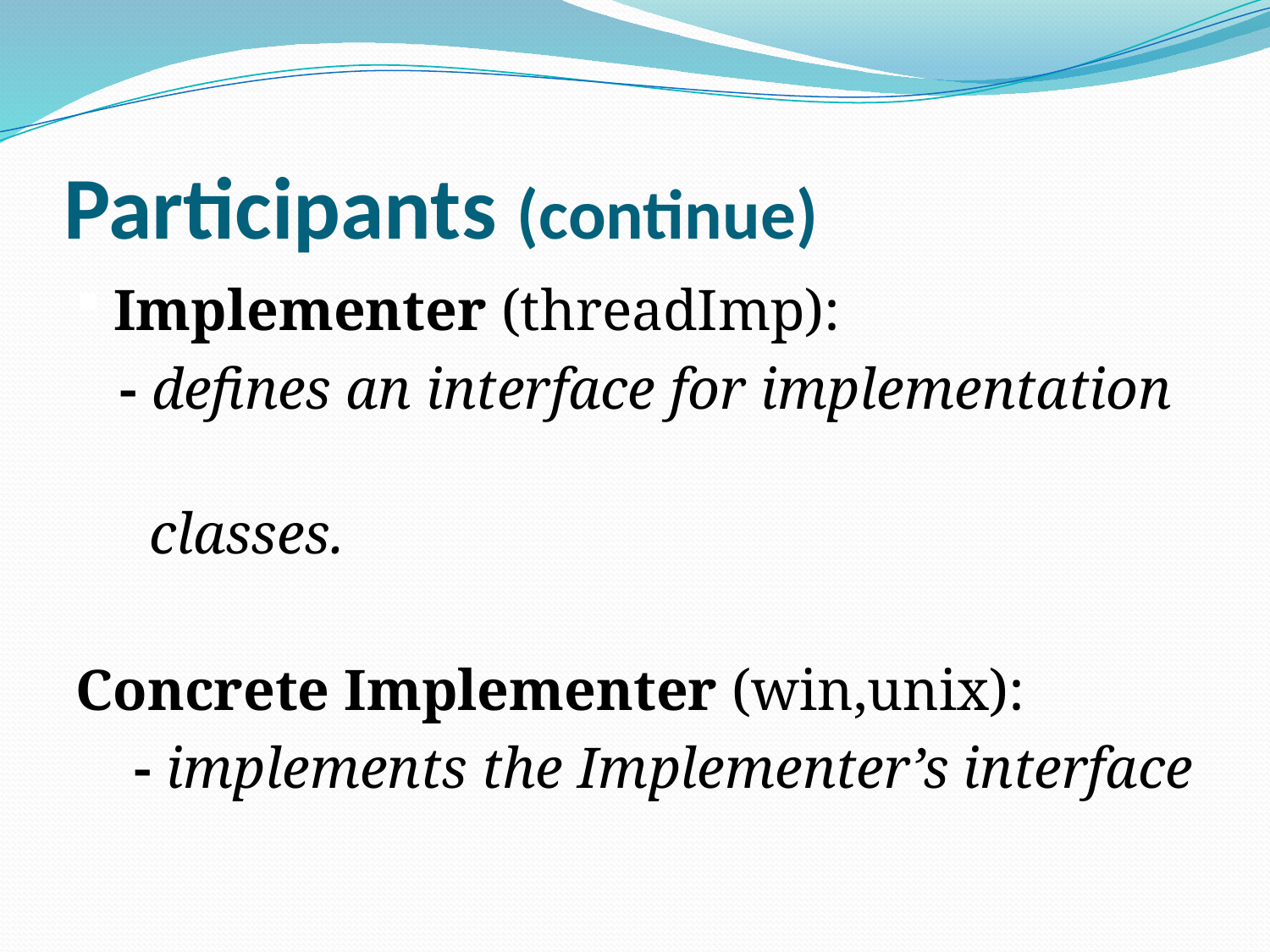

# Participants (continue)
Implementer (threadImp):
   - defines an interface for implementation
     classes.

Concrete Implementer (win,unix):
    - implements the Implementer’s interface